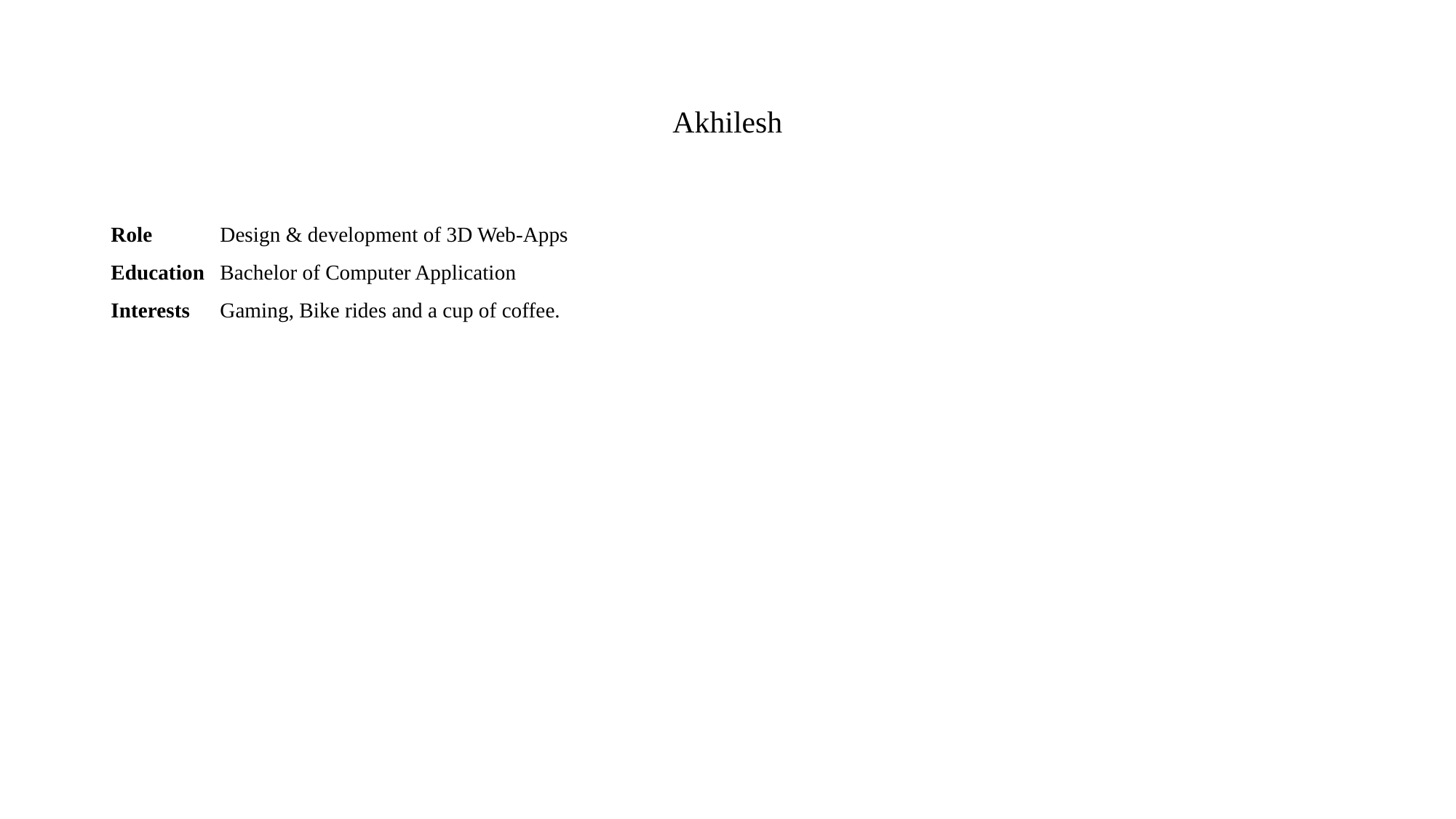

# Akhilesh
Role	Design & development of 3D Web-Apps
Education	Bachelor of Computer Application
Interests	Gaming, Bike rides and a cup of coffee.